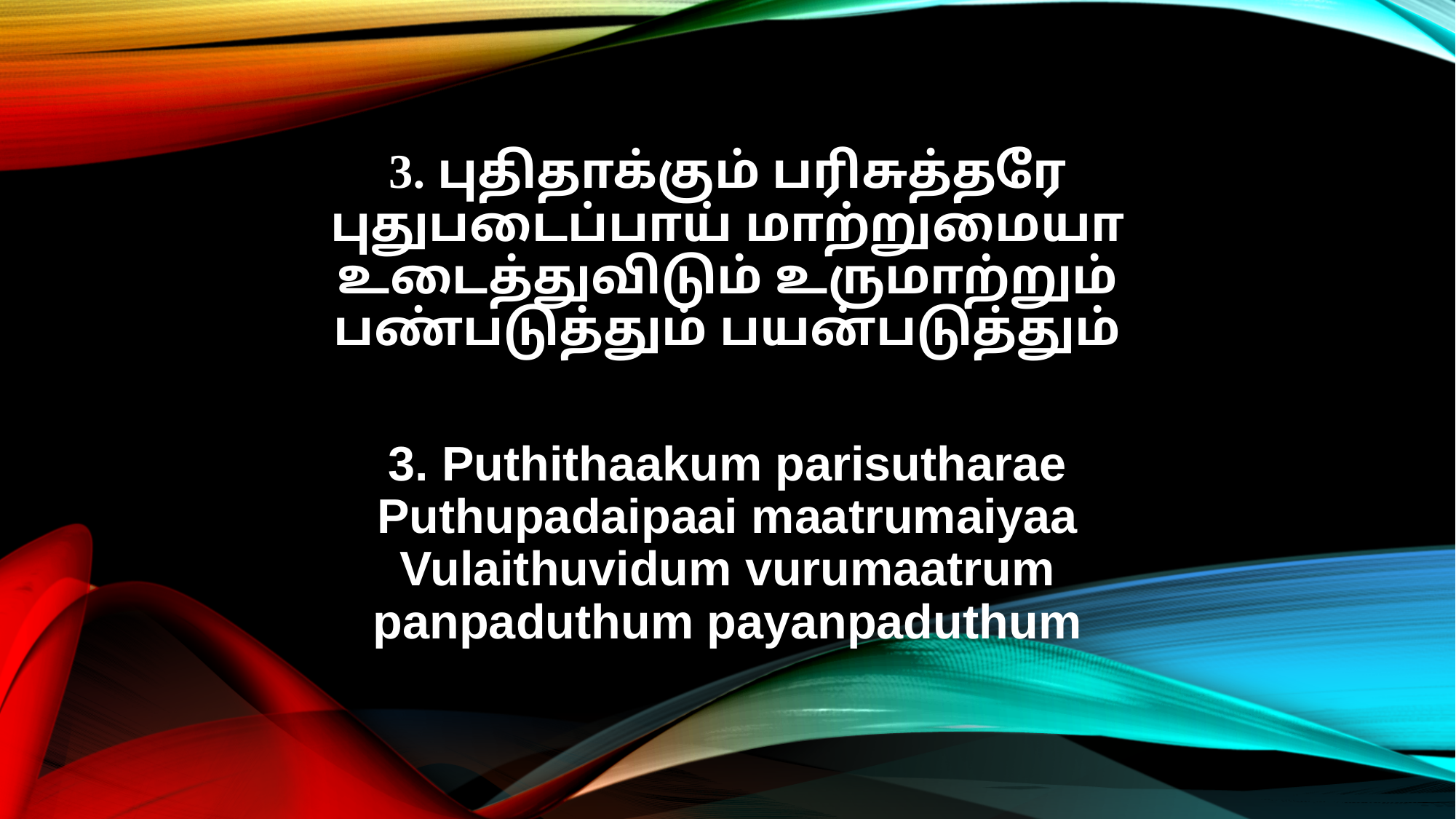

3. புதிதாக்கும் பரிசுத்தரே
புதுபடைப்பாய் மாற்றுமையா
உடைத்துவிடும் உருமாற்றும்
பண்படுத்தும் பயன்படுத்தும்

3. Puthithaakum parisutharae
Puthupadaipaai maatrumaiyaa
Vulaithuvidum vurumaatrum
panpaduthum payanpaduthum